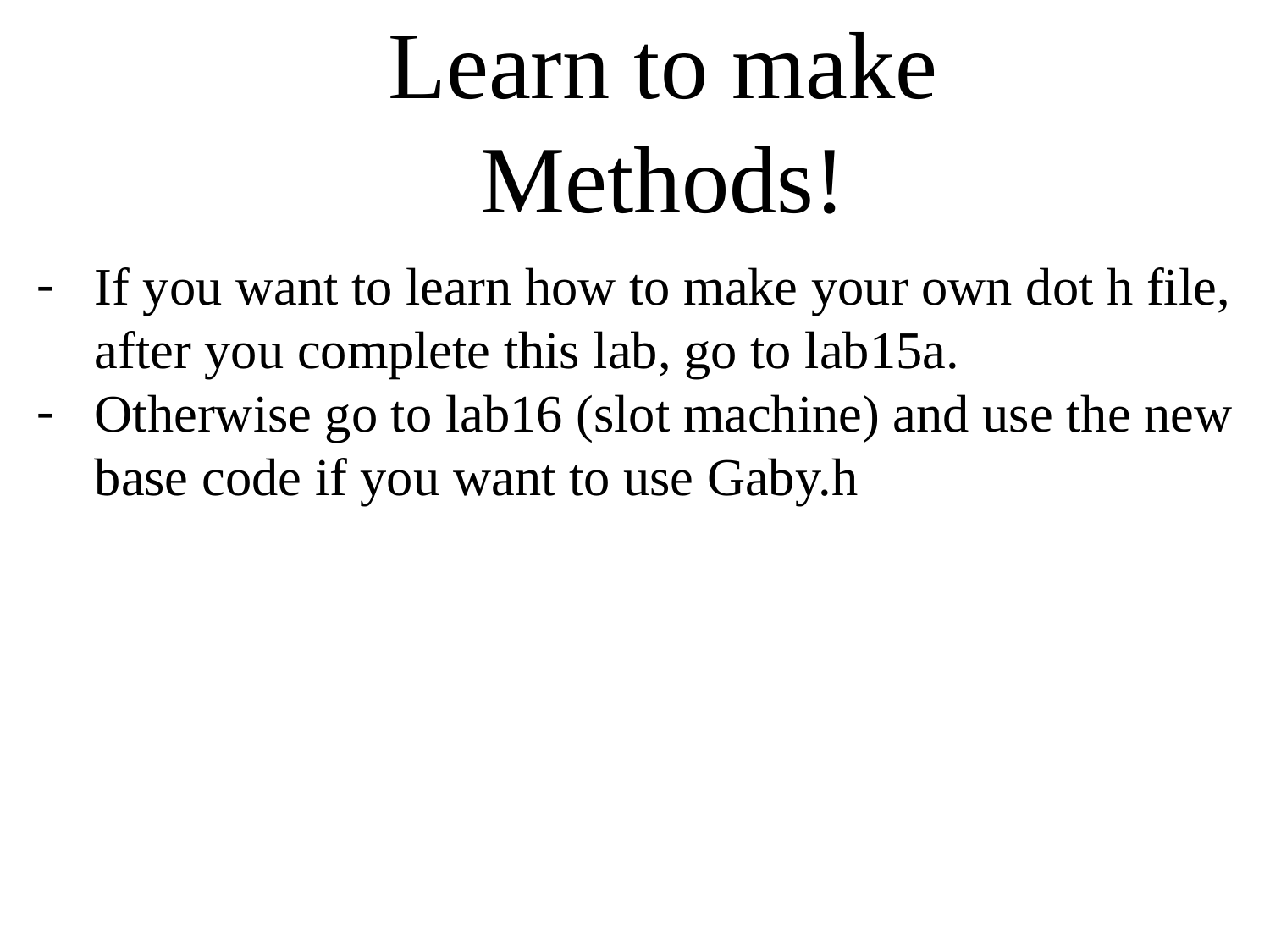

Learn to make Methods!
If you want to learn how to make your own dot h file, after you complete this lab, go to lab15a.
Otherwise go to lab16 (slot machine) and use the new base code if you want to use Gaby.h